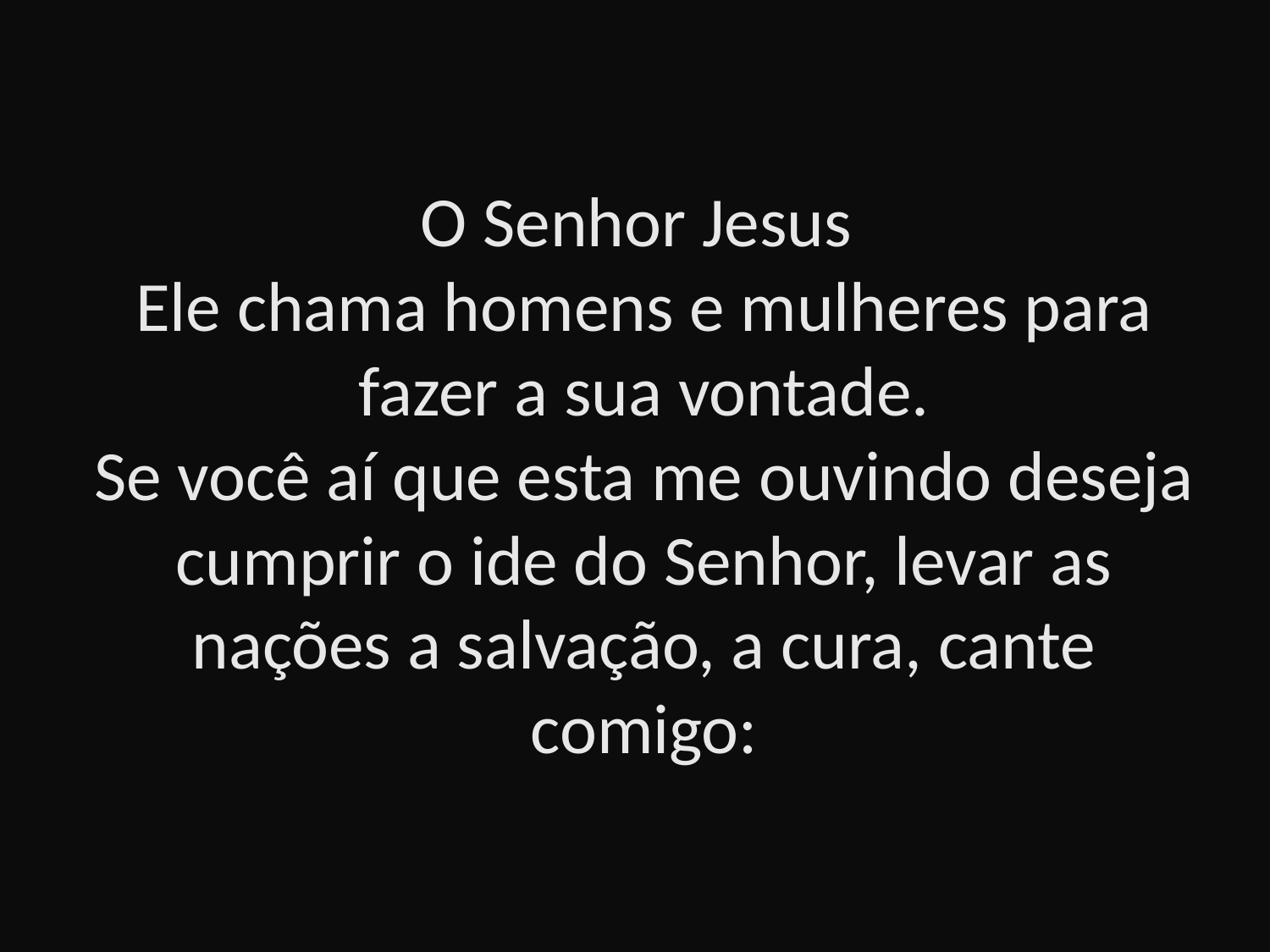

# O Senhor Jesus Ele chama homens e mulheres para fazer a sua vontade. Se você aí que esta me ouvindo deseja cumprir o ide do Senhor, levar as nações a salvação, a cura, cante comigo: